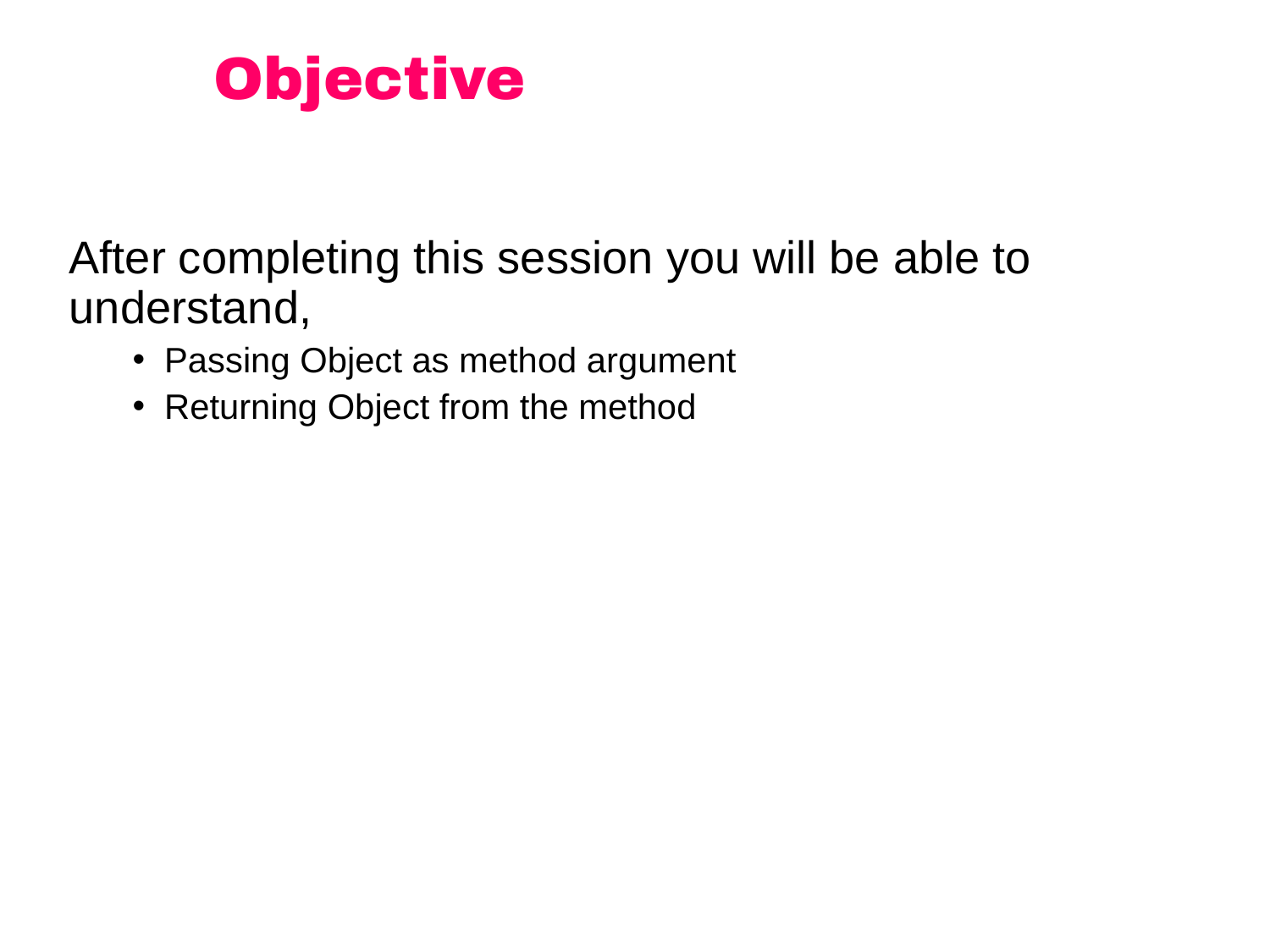

# Objective
After completing this session you will be able to understand,
Passing Object as method argument
Returning Object from the method